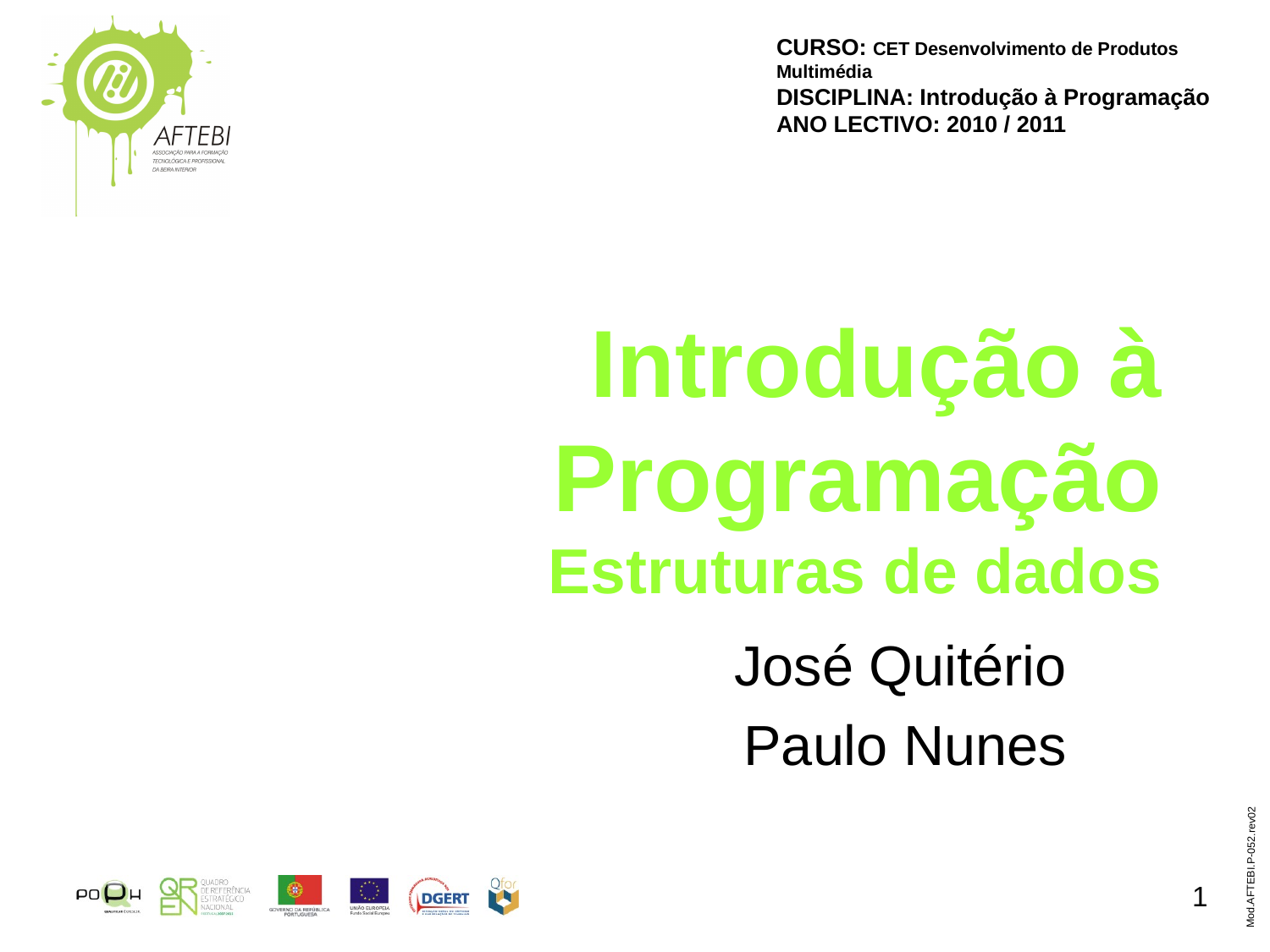

# Introdução à Programação Estruturas de dados
José Quitério
Paulo Nunes